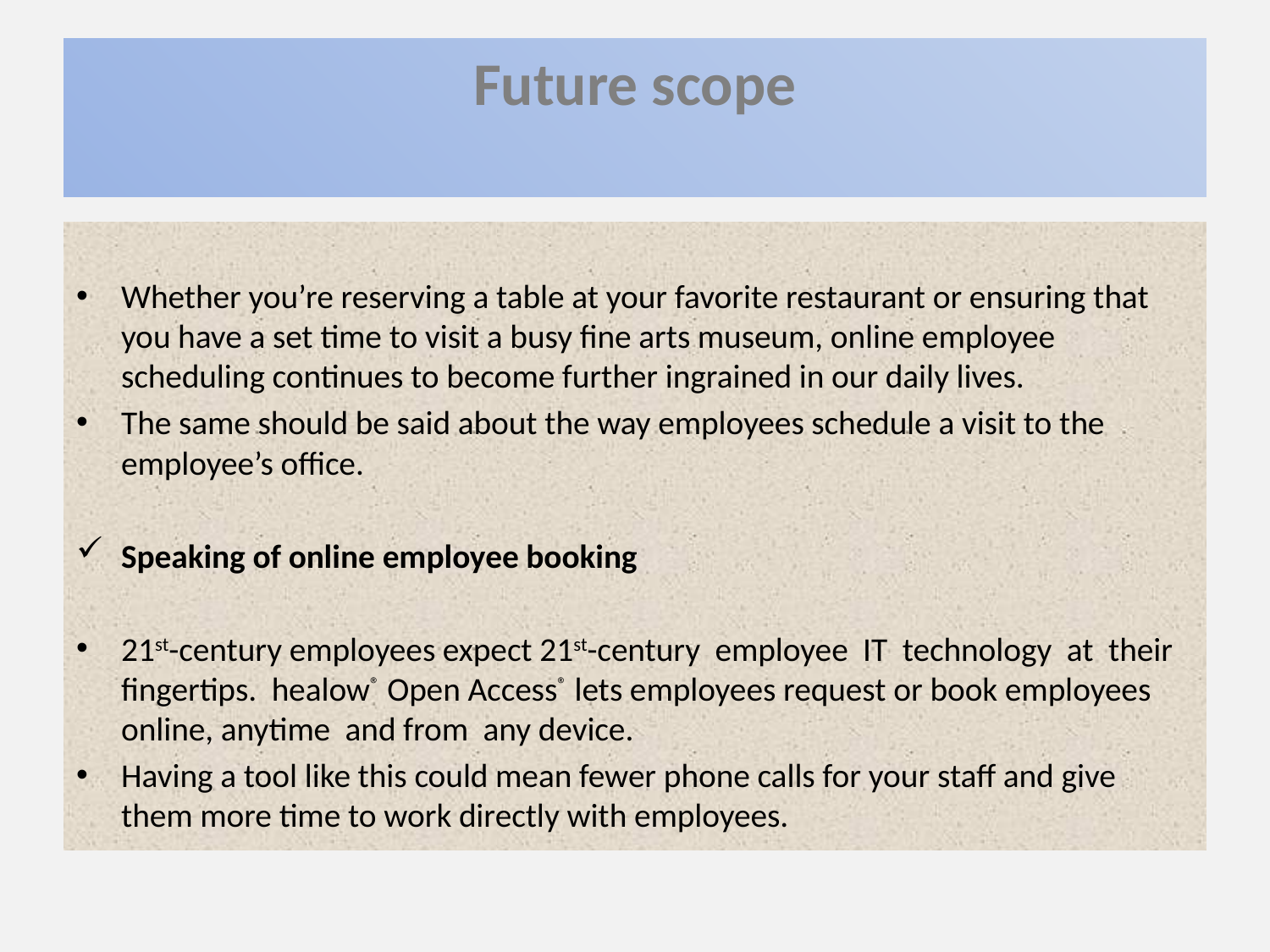

# Future scope

Whether you’re reserving a table at your favorite restaurant or ensuring that you have a set time to visit a busy fine arts museum, online employee scheduling continues to become further ingrained in our daily lives.
The same should be said about the way employees schedule a visit to the employee’s office.

Speaking of online employee booking

21st-century employees expect 21st-century  employee  IT  technology  at  their  fingertips.  healow® Open Access® lets employees request or book employees online, anytime  and from  any device.
Having a tool like this could mean fewer phone calls for your staff and give them more time to work directly with employees.